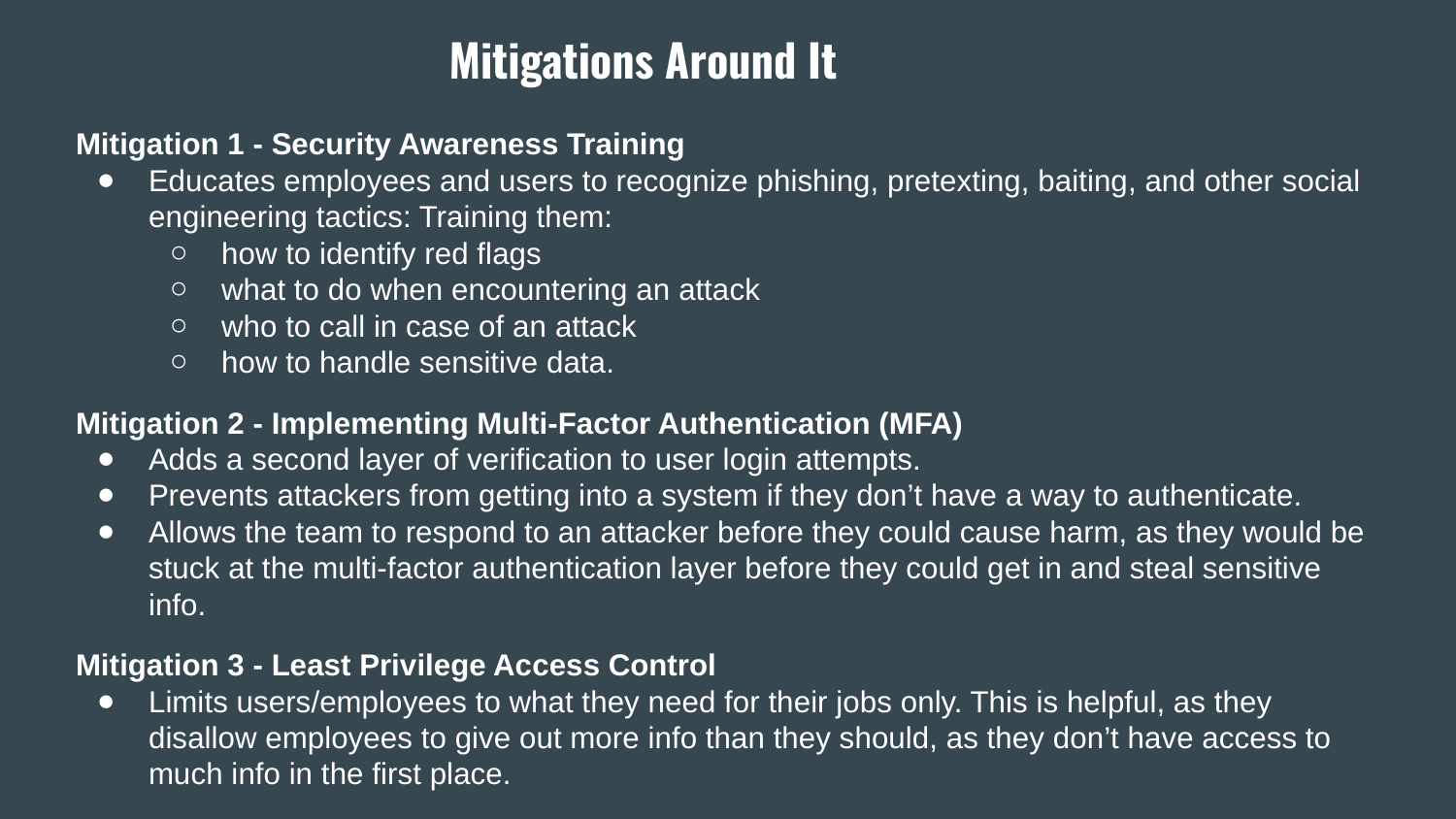

# Mitigations Around It
Mitigation 1 - Security Awareness Training
Educates employees and users to recognize phishing, pretexting, baiting, and other social engineering tactics: Training them:
how to identify red flags
what to do when encountering an attack
who to call in case of an attack
how to handle sensitive data.
Mitigation 2 - Implementing Multi-Factor Authentication (MFA)
Adds a second layer of verification to user login attempts.
Prevents attackers from getting into a system if they don’t have a way to authenticate.
Allows the team to respond to an attacker before they could cause harm, as they would be stuck at the multi-factor authentication layer before they could get in and steal sensitive info.
Mitigation 3 - Least Privilege Access Control
Limits users/employees to what they need for their jobs only. This is helpful, as they disallow employees to give out more info than they should, as they don’t have access to much info in the first place.